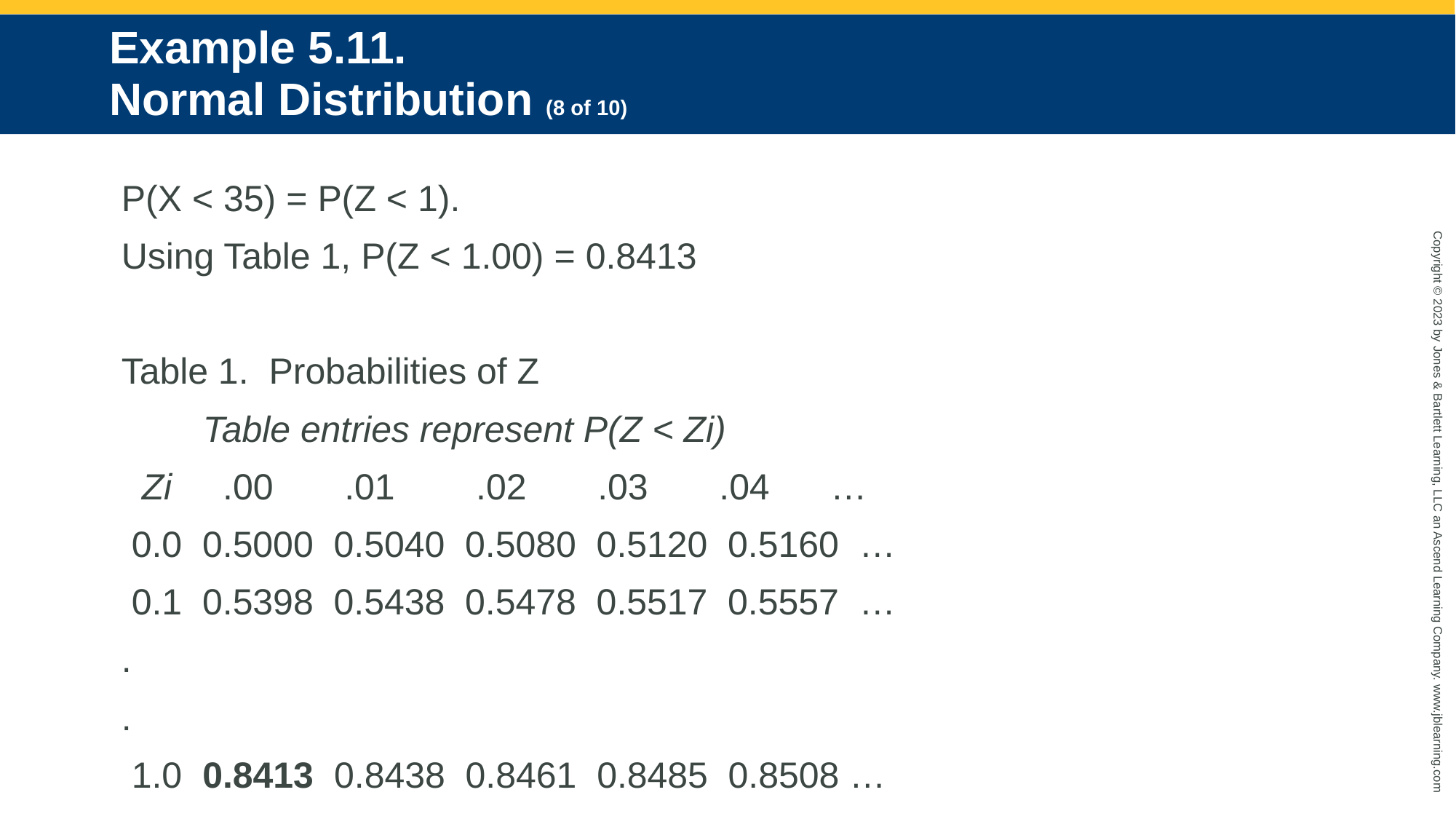

# Example 5.11. Normal Distribution (8 of 10)
P(X < 35) = P(Z < 1).
Using Table 1, P(Z < 1.00) = 0.8413

Table 1.  Probabilities of Z
        Table entries represent P(Z < Zi)
  Zi     .00       .01        .02       .03       .04      …
 0.0  0.5000  0.5040  0.5080  0.5120  0.5160  …
 0.1  0.5398  0.5438  0.5478  0.5517  0.5557  …
.
.
 1.0  0.8413  0.8438  0.8461  0.8485  0.8508 …